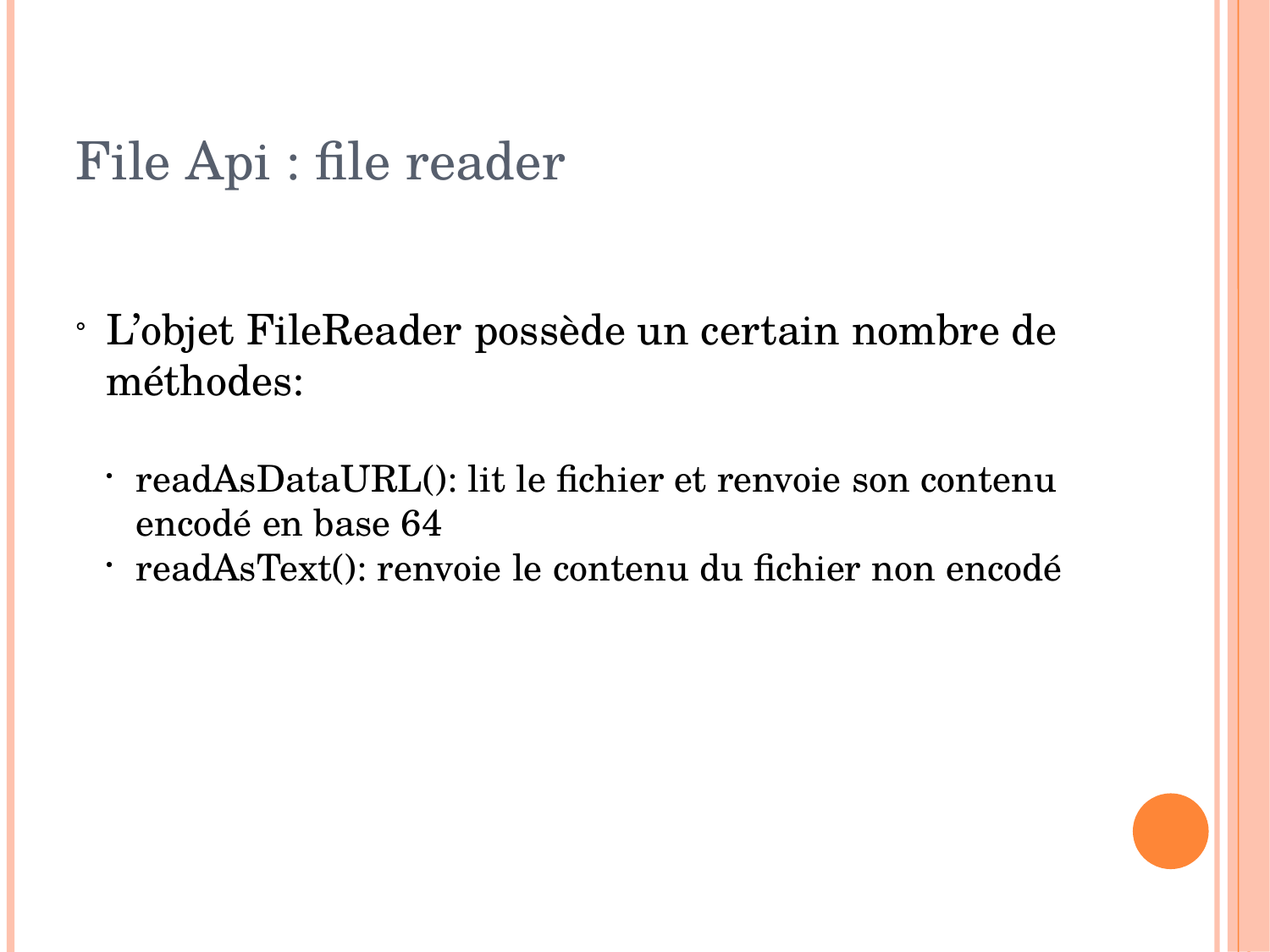

File Api : file reader
L’objet FileReader possède un certain nombre de méthodes:

readAsDataURL(): lit le fichier et renvoie son contenu encodé en base 64
readAsText(): renvoie le contenu du fichier non encodé